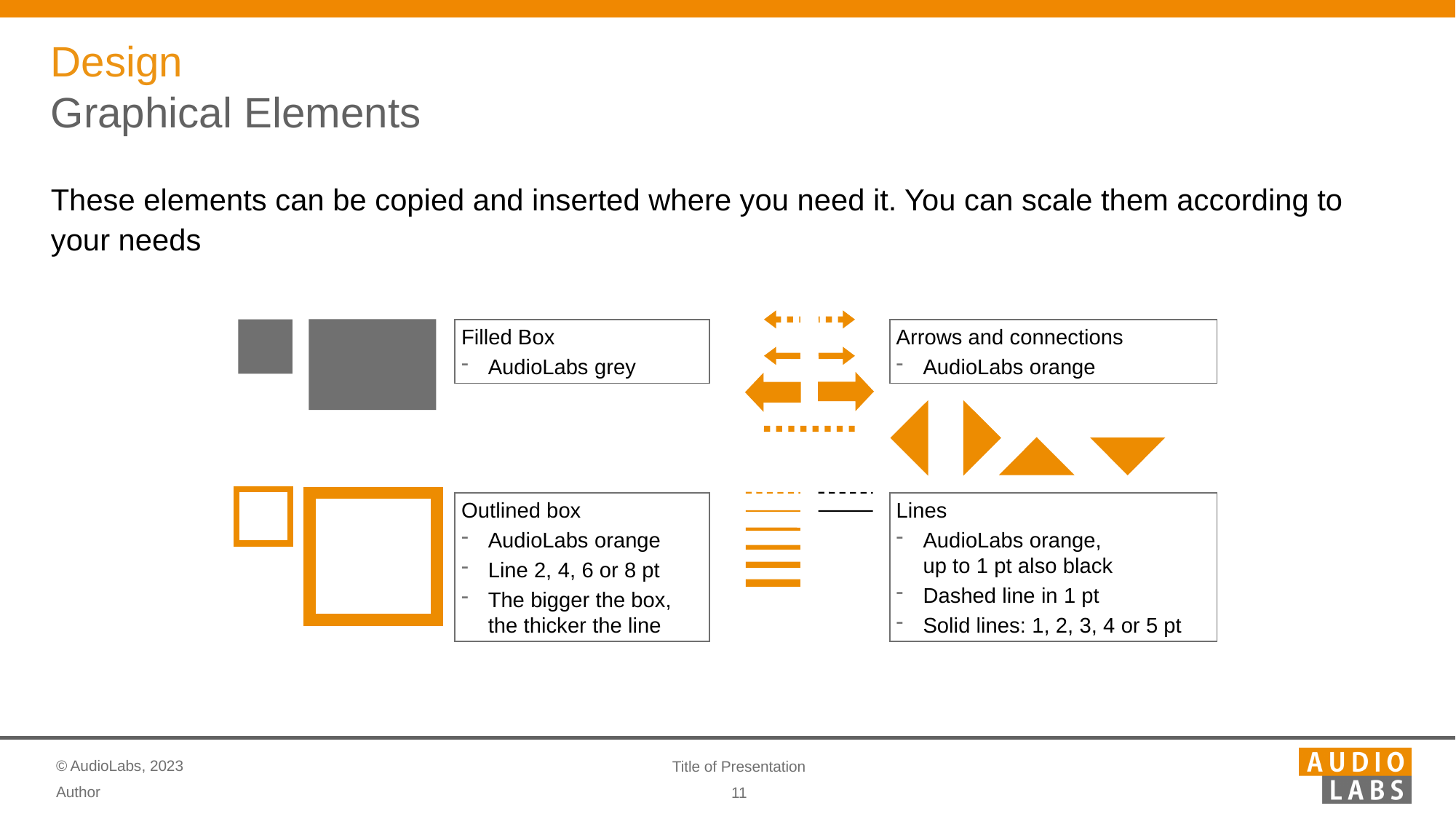

# Design Graphical Elements
These elements can be copied and inserted where you need it. You can scale them according to your needs

Filled Box
AudioLabs grey

Arrows and connections
AudioLabs orange

Outlined box
AudioLabs orange
Line 2, 4, 6 or 8 pt
The bigger the box, the thicker the line

Lines
AudioLabs orange,
up to 1 pt also black
Dashed line in 1 pt
Solid lines: 1, 2, 3, 4 or 5 pt